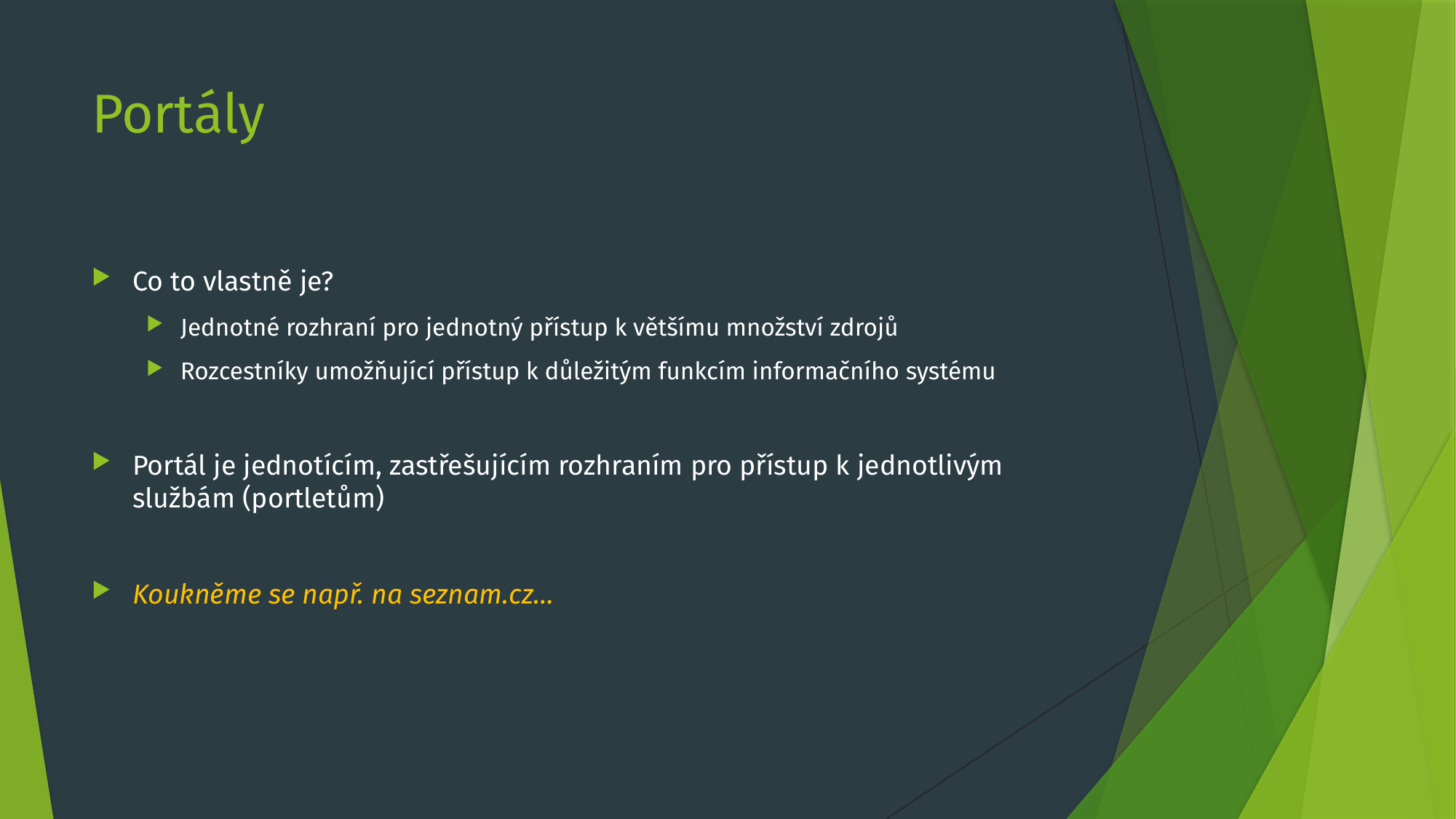

# Portály
Co to vlastně je?
Jednotné rozhraní pro jednotný přístup k většímu množství zdrojů
Rozcestníky umožňující přístup k důležitým funkcím informačního systému

Portál je jednotícím, zastřešujícím rozhraním pro přístup k jednotlivým službám (portletům)

Koukněme se např. na seznam.cz…